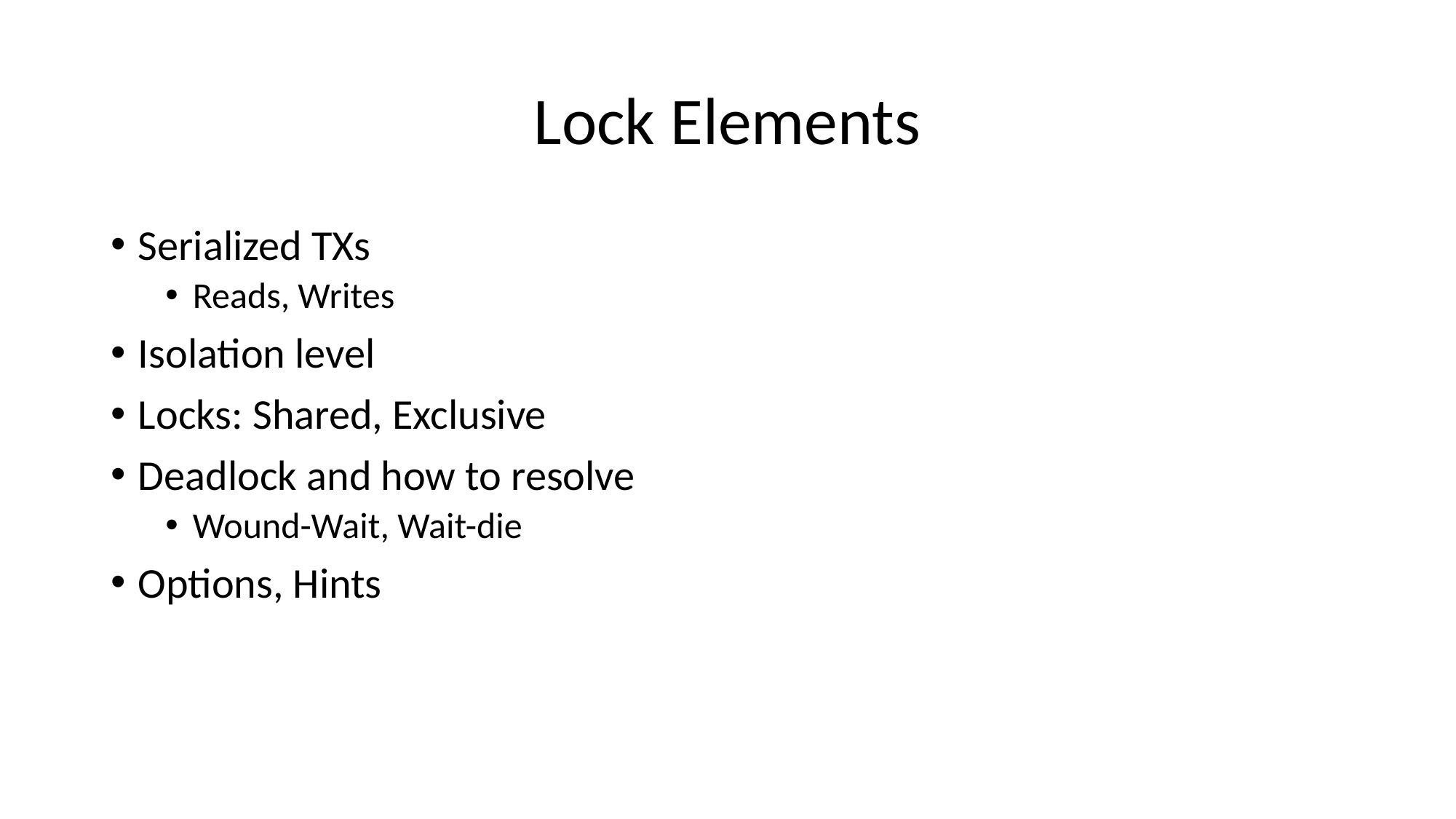

# Lock Elements
Serialized TXs
Reads, Writes
Isolation level
Locks: Shared, Exclusive
Deadlock and how to resolve
Wound-Wait, Wait-die
Options, Hints